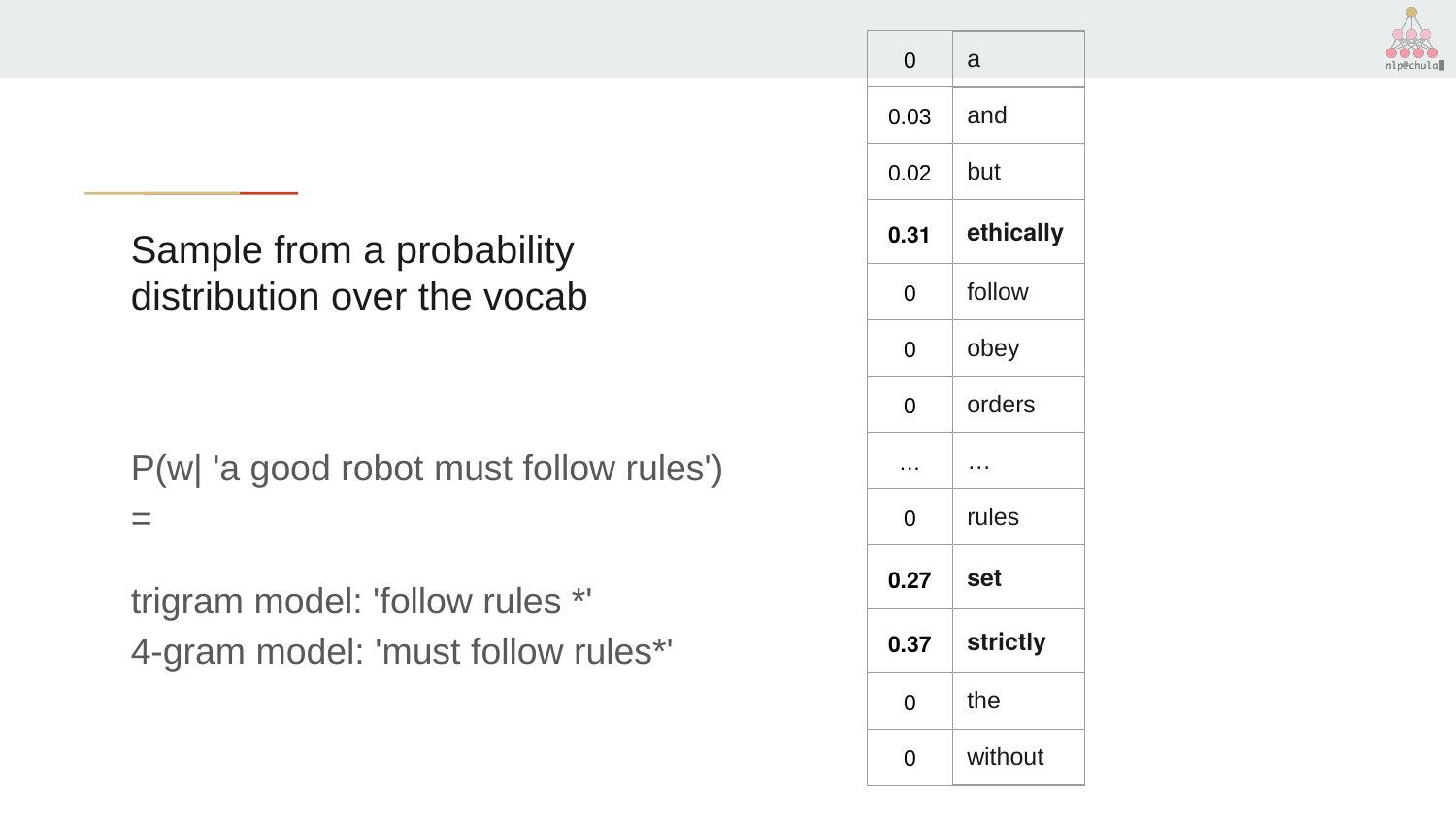

| 0 | a |
| --- | --- |
| 0.03 | and |
| 0.02 | but |
| 0.31 | ethically |
| 0 | follow |
| 0 | obey |
| 0 | orders |
| … | … |
| 0 | rules |
| 0.27 | set |
| 0.37 | strictly |
| 0 | the |
| 0 | without |
# Sample from a probability distribution over the vocab
P(w| 'a good robot must follow rules') =
trigram model: 'follow rules *'
4-gram model: 'must follow rules*'